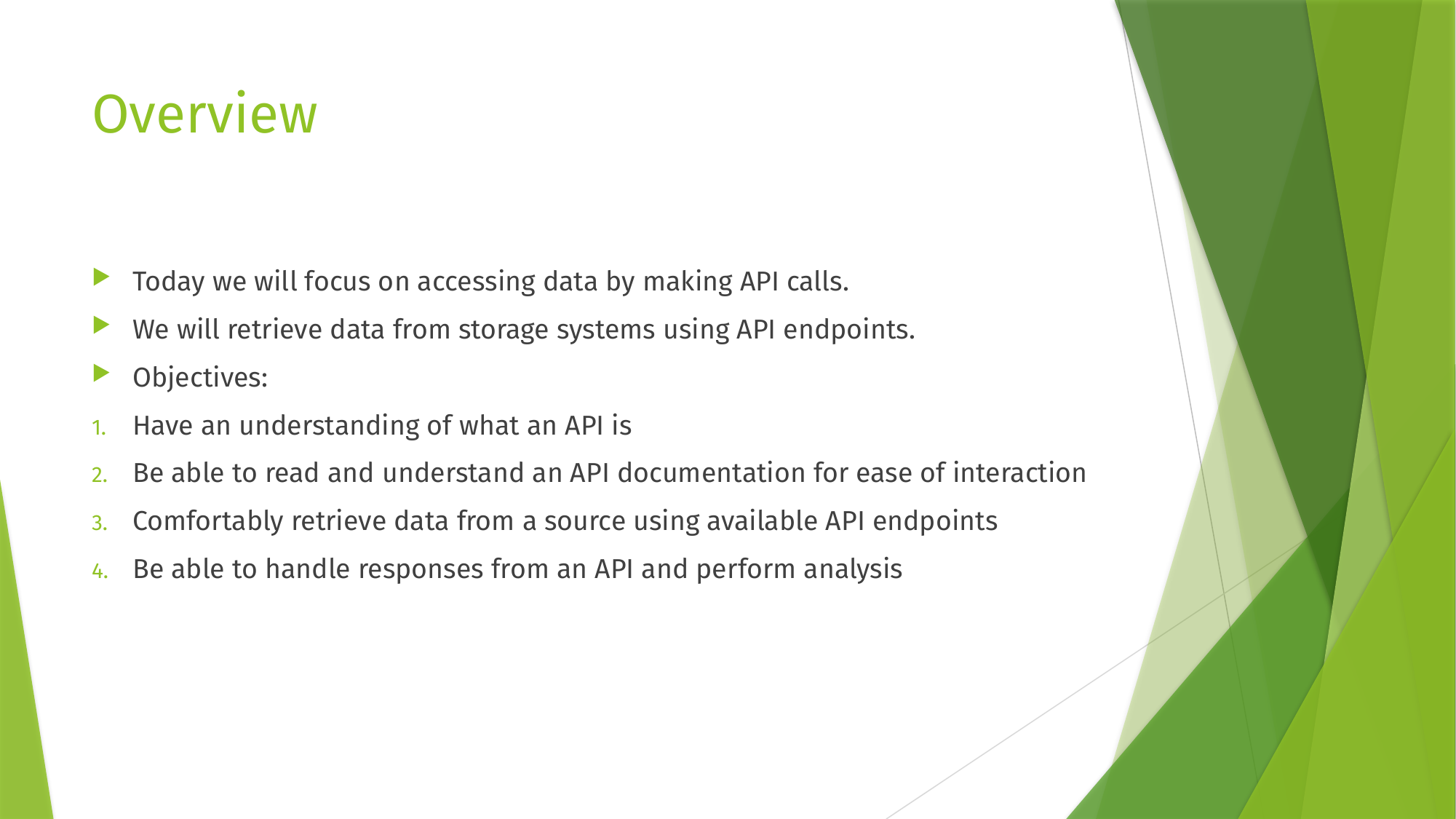

# Overview
Today we will focus on accessing data by making API calls.
We will retrieve data from storage systems using API endpoints.
Objectives:
Have an understanding of what an API is
Be able to read and understand an API documentation for ease of interaction
Comfortably retrieve data from a source using available API endpoints
Be able to handle responses from an API and perform analysis